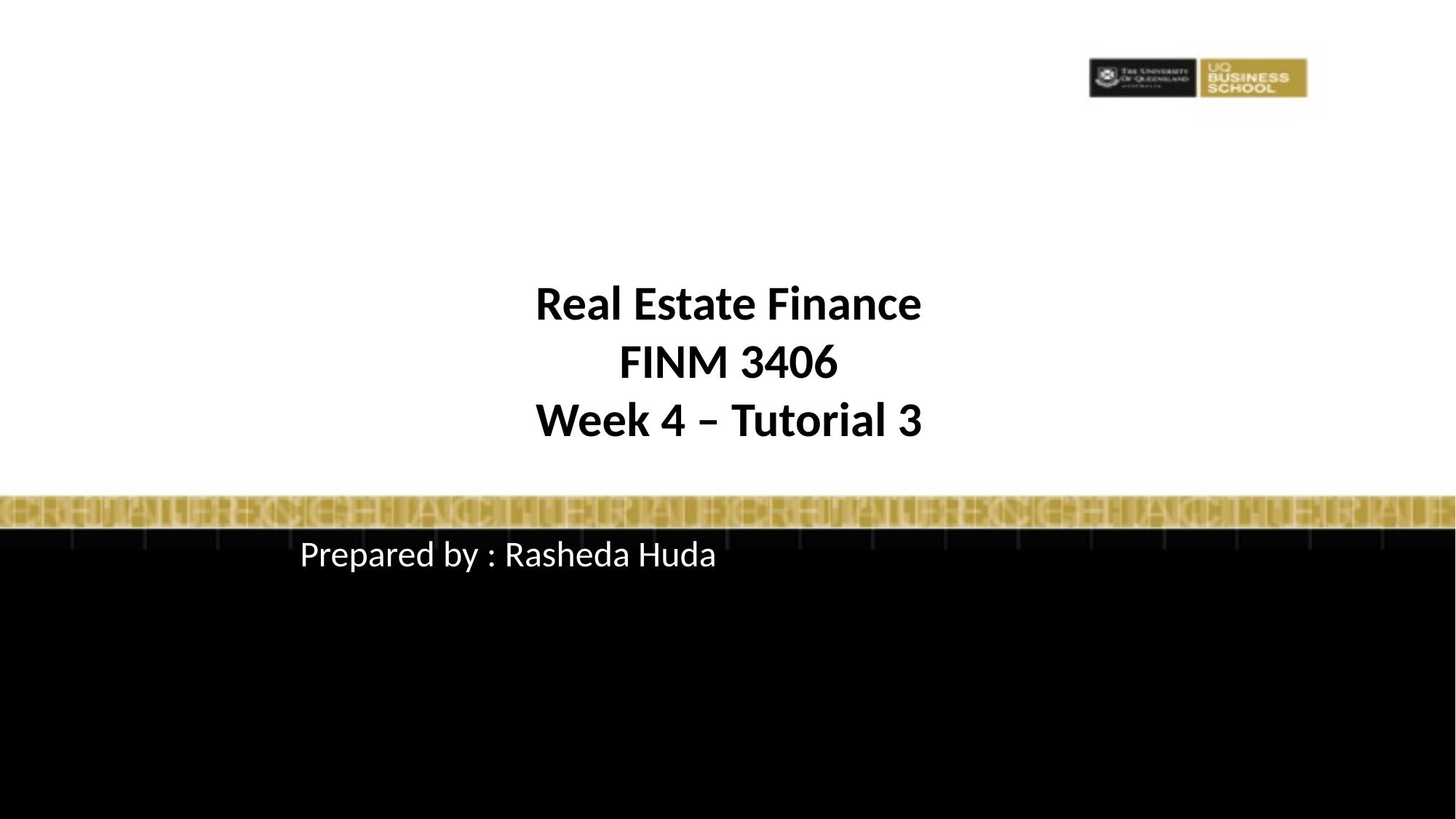

# Real Estate Finance FINM 3406 Week 4 – Tutorial 3
Prepared by : Rasheda Huda

1